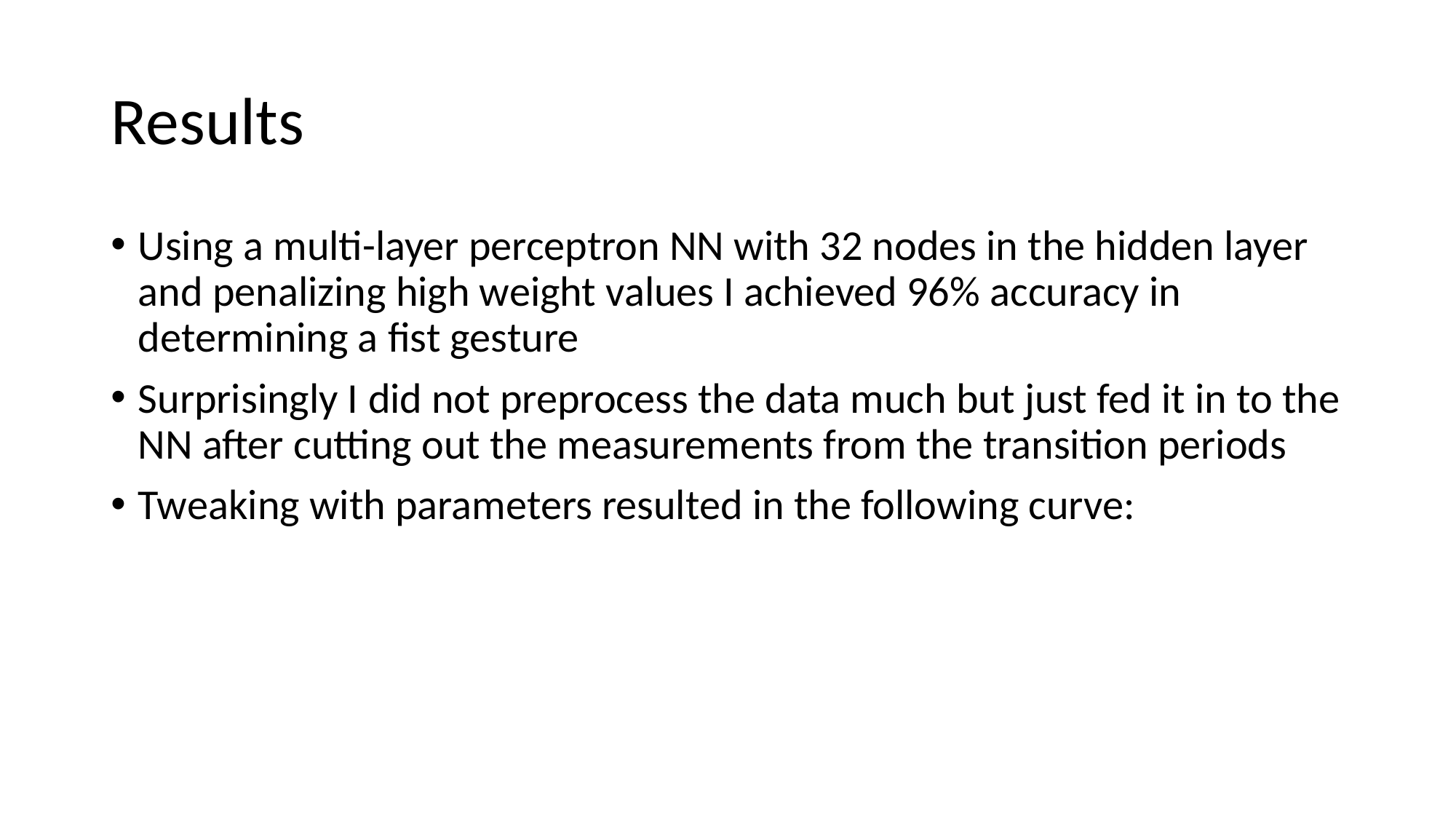

# Results
Using a multi-layer perceptron NN with 32 nodes in the hidden layer and penalizing high weight values I achieved 96% accuracy in determining a fist gesture
Surprisingly I did not preprocess the data much but just fed it in to the NN after cutting out the measurements from the transition periods
Tweaking with parameters resulted in the following curve: